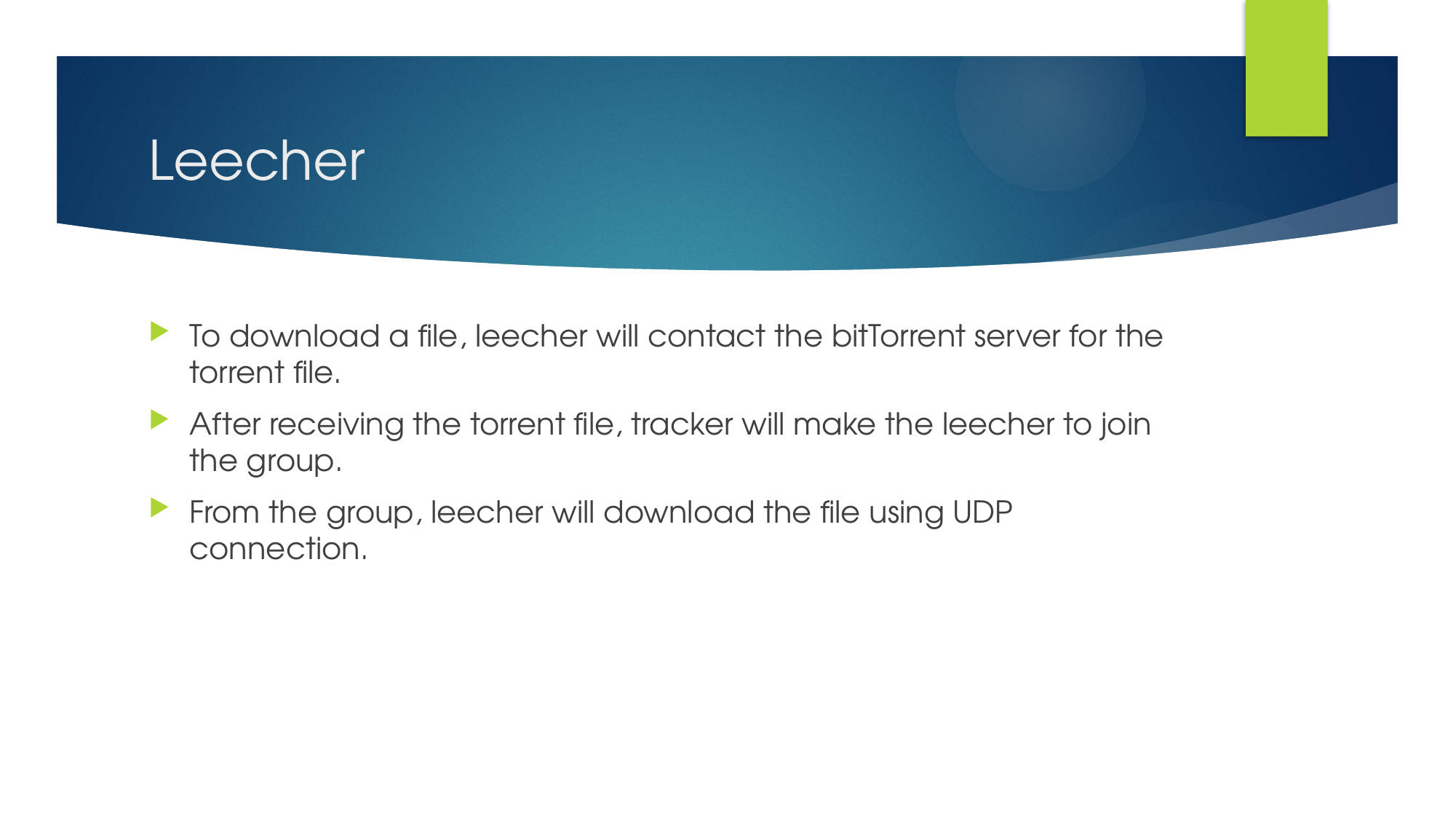

# Leecher
To download a file, leecher will contact the bitTorrent server for the torrent file.
After receiving the torrent file, tracker will make the leecher to join the group.
From the group, leecher will download the file using UDP connection.